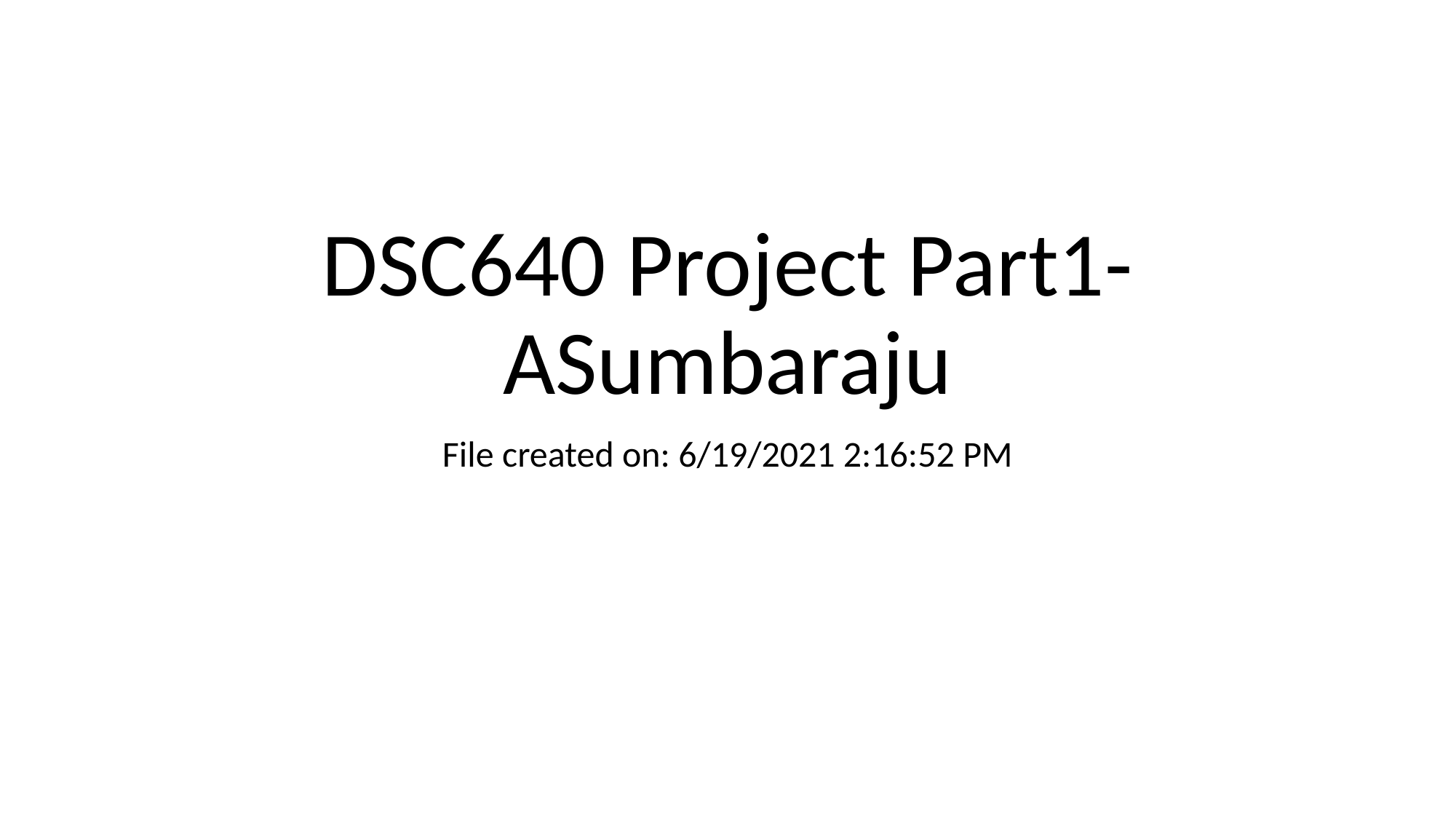

# DSC640 Project Part1-ASumbaraju
File created on: 6/19/2021 2:16:52 PM